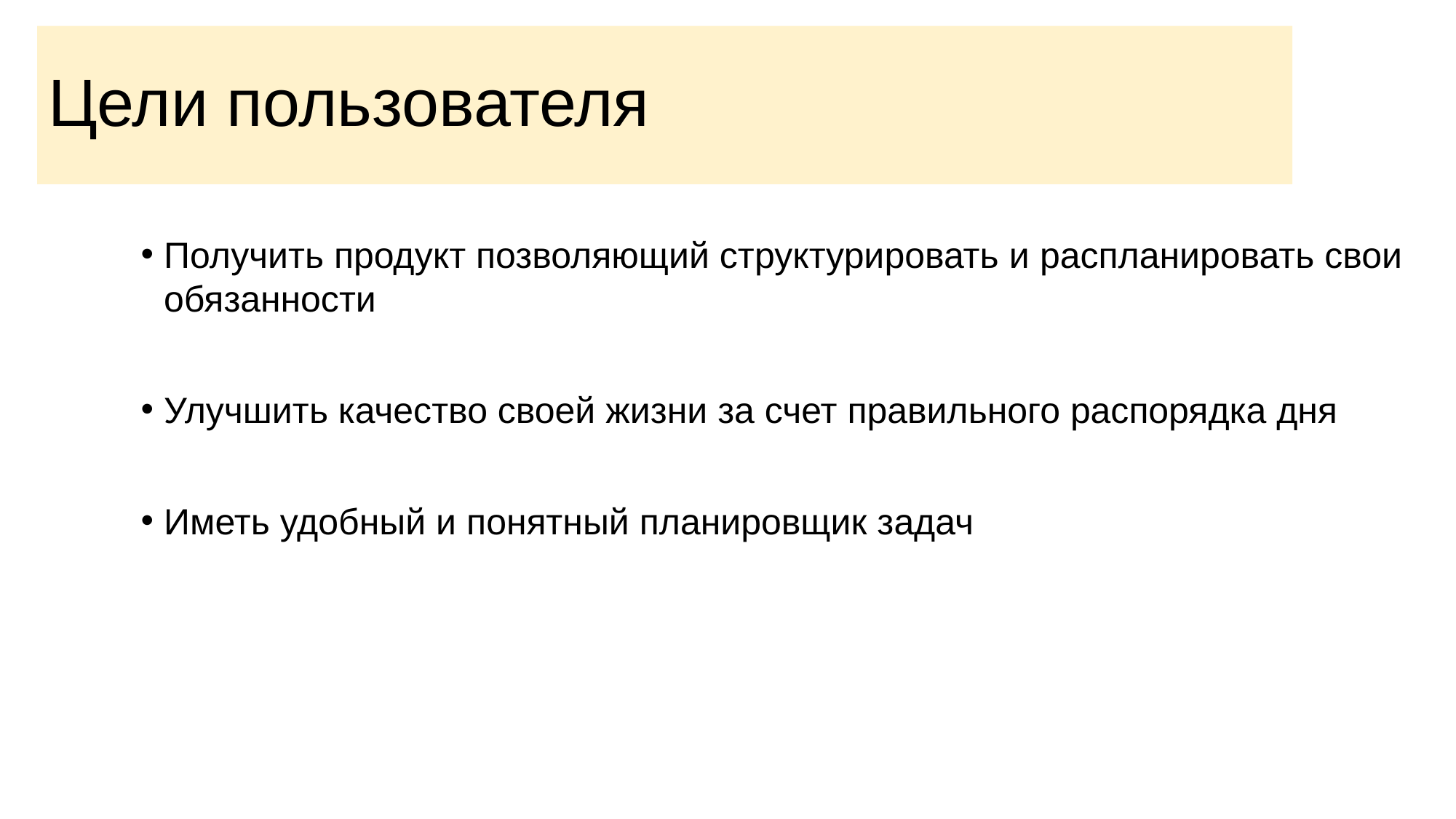

# Цели пользователя
Получить продукт позволяющий структурировать и распланировать свои обязанности

Улучшить качество своей жизни за счет правильного распорядка дня

Иметь удобный и понятный планировщик задач